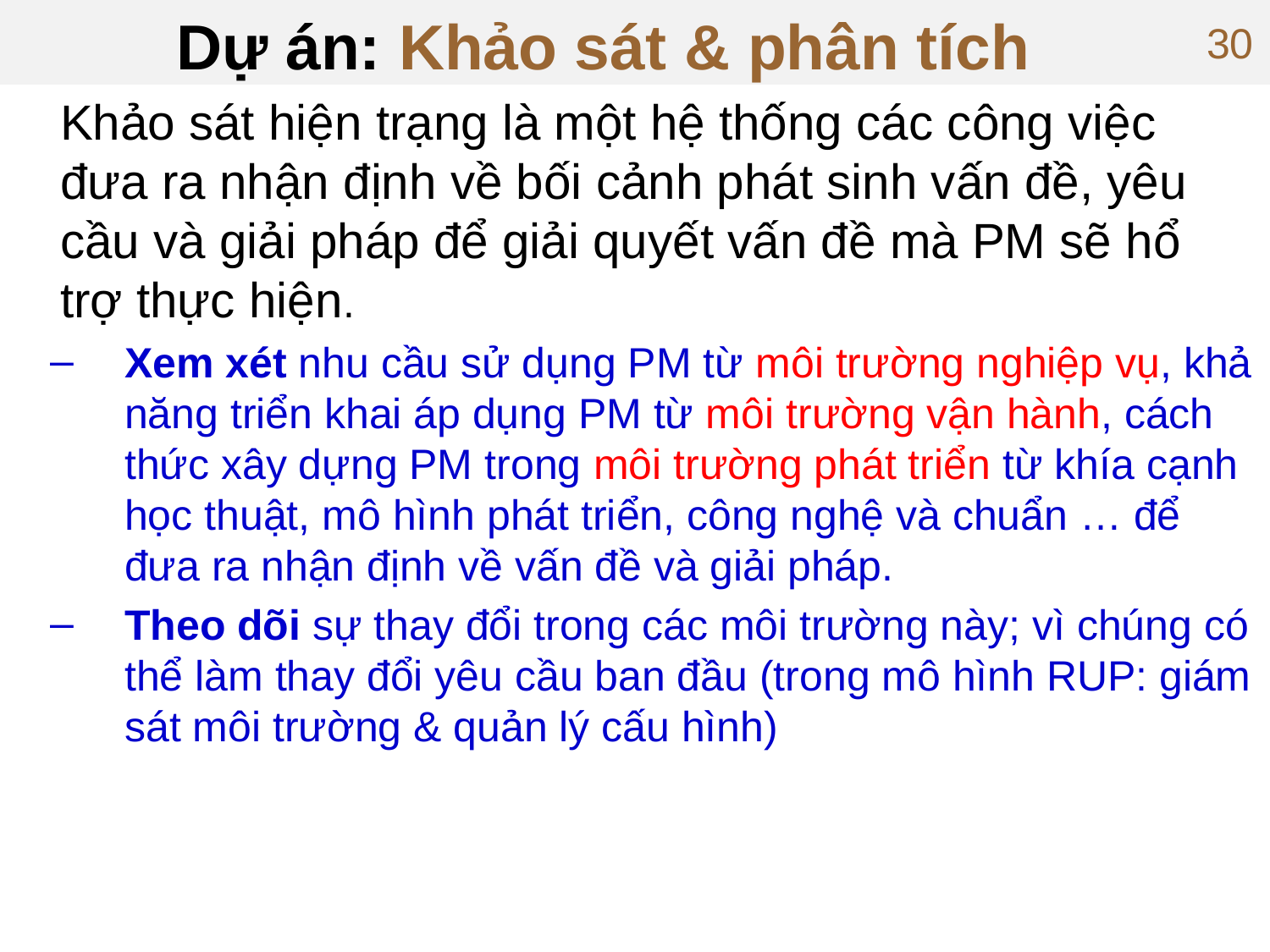

# Dự án: Khảo sát & phân tích
30
	Khảo sát hiện trạng là một hệ thống các công việc đưa ra nhận định về bối cảnh phát sinh vấn đề, yêu cầu và giải pháp để giải quyết vấn đề mà PM sẽ hổ trợ thực hiện.
Xem xét nhu cầu sử dụng PM từ môi trường nghiệp vụ, khả năng triển khai áp dụng PM từ môi trường vận hành, cách thức xây dựng PM trong môi trường phát triển từ khía cạnh học thuật, mô hình phát triển, công nghệ và chuẩn … để đưa ra nhận định về vấn đề và giải pháp.
Theo dõi sự thay đổi trong các môi trường này; vì chúng có thể làm thay đổi yêu cầu ban đầu (trong mô hình RUP: giám sát môi trường & quản lý cấu hình)